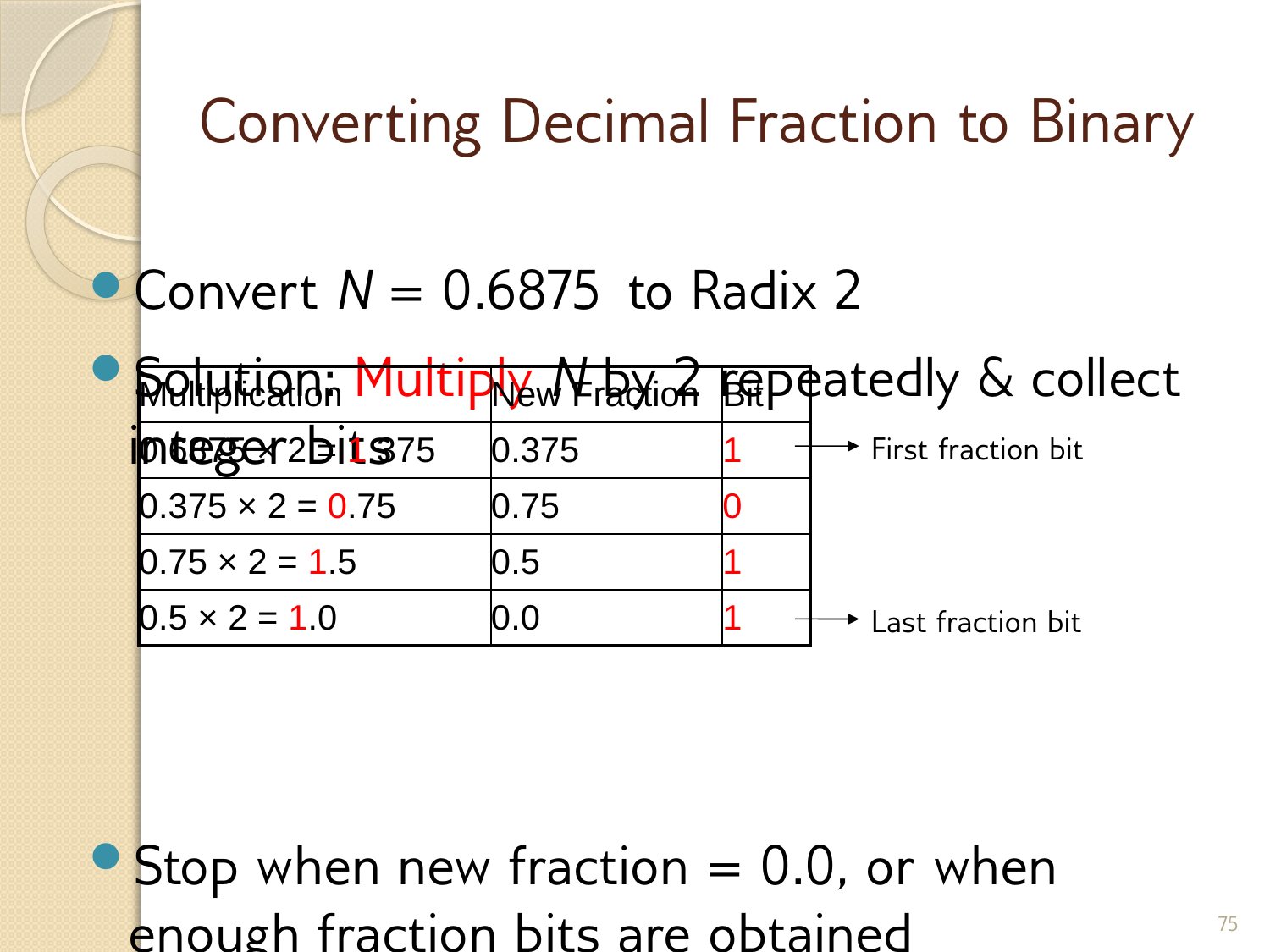

# Converting Decimal Fraction to Binary
Convert N = 0.6875  to Radix 2
Solution: Multiply N by 2 repeatedly & collect integer bits

Stop when new fraction = 0.0, or when enough fraction bits are obtained
Therefore, N = 0.6875 = (0.1011)2
Check (0.1011)2 = 2-1 + 2-3 + 2-4 = 0.6875
| Multiplication | New Fraction | Bit |
| --- | --- | --- |
| 0.6875 × 2 = 1.375 | 0.375 | 1 |
| 0.375 × 2 = 0.75 | 0.75 | 0 |
| 0.75 × 2 = 1.5 | 0.5 | 1 |
| 0.5 × 2 = 1.0 | 0.0 | 1 |
First fraction bit

Last fraction bit

75